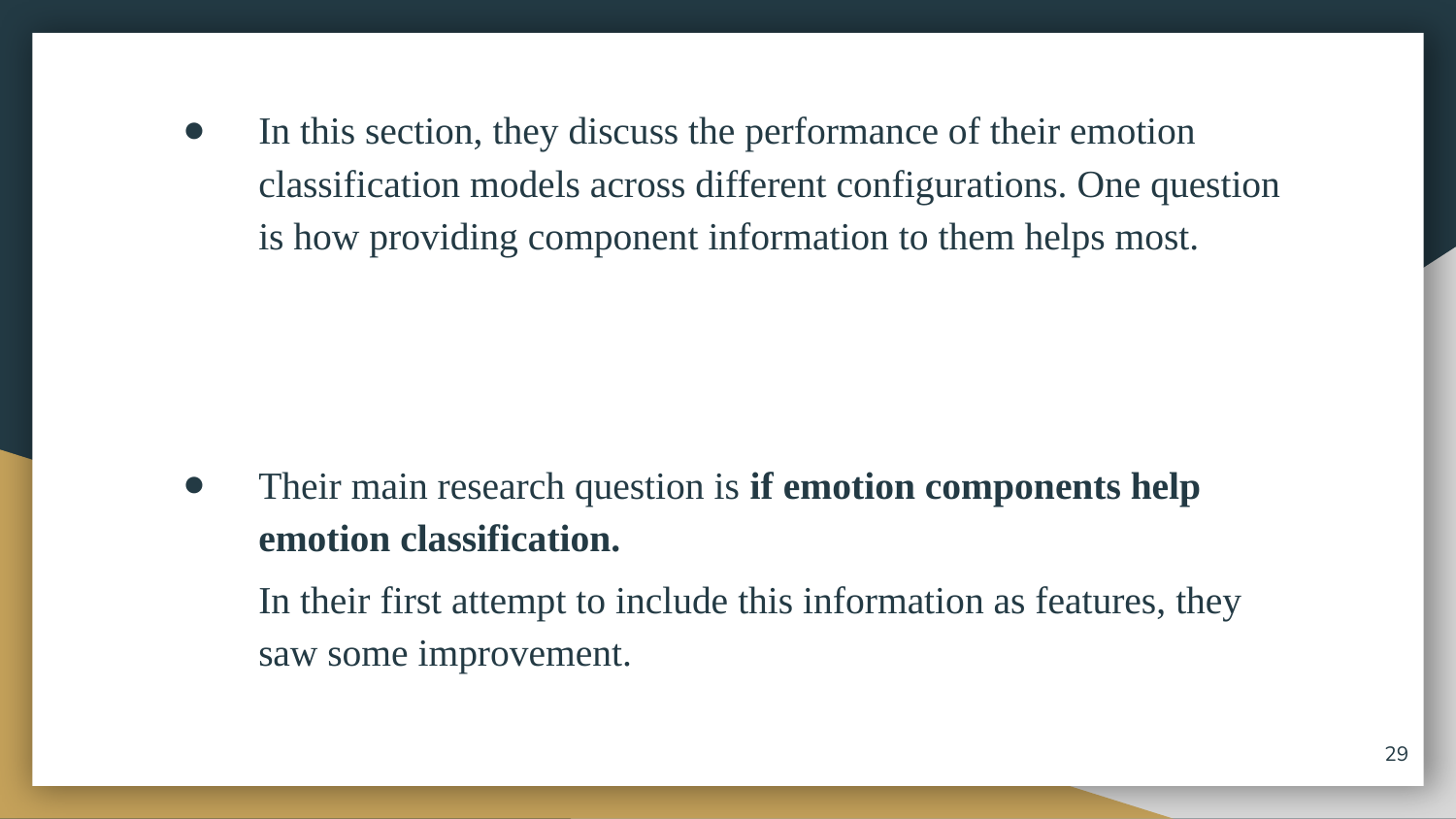

In this section, they discuss the performance of their emotion classification models across different configurations. One question is how providing component information to them helps most.

Their main research question is if emotion components help emotion classification.
In their first attempt to include this information as features, they saw some improvement.

29